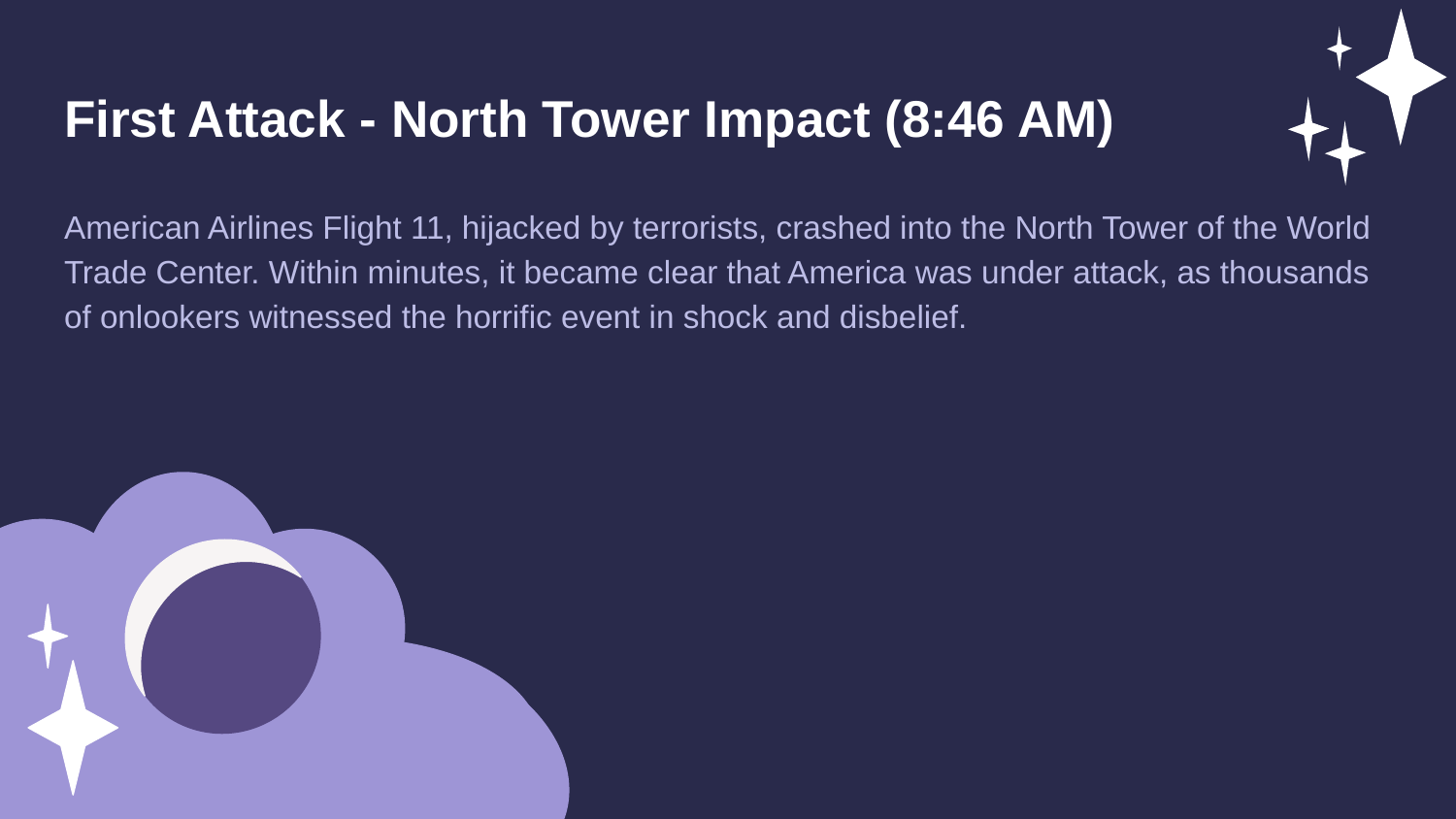

First Attack - North Tower Impact (8:46 AM)
American Airlines Flight 11, hijacked by terrorists, crashed into the North Tower of the World Trade Center. Within minutes, it became clear that America was under attack, as thousands of onlookers witnessed the horrific event in shock and disbelief.